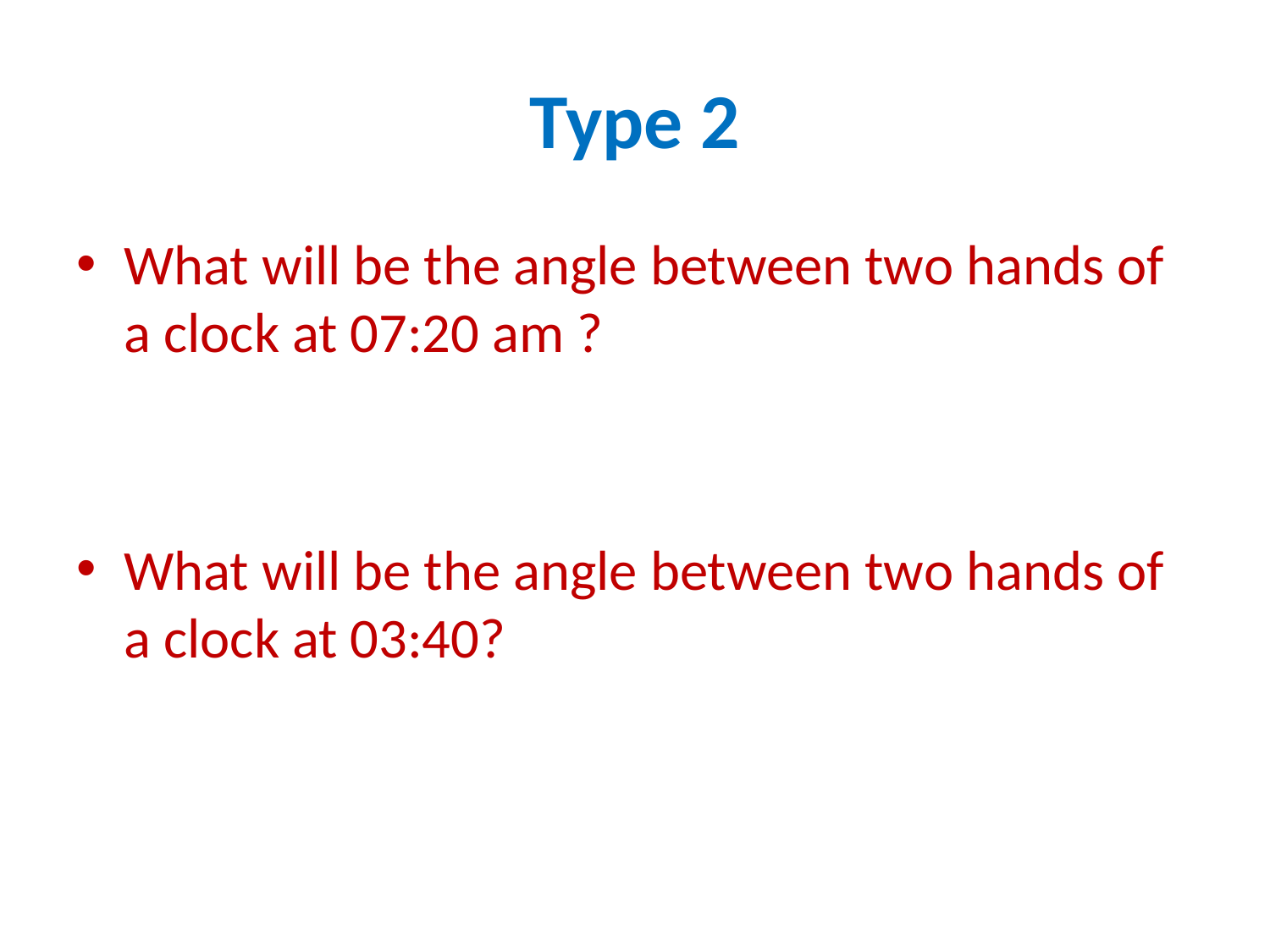

# Type 2
What will be the angle between two hands of a clock at 07:20 am ?

What will be the angle between two hands of a clock at 03:40?